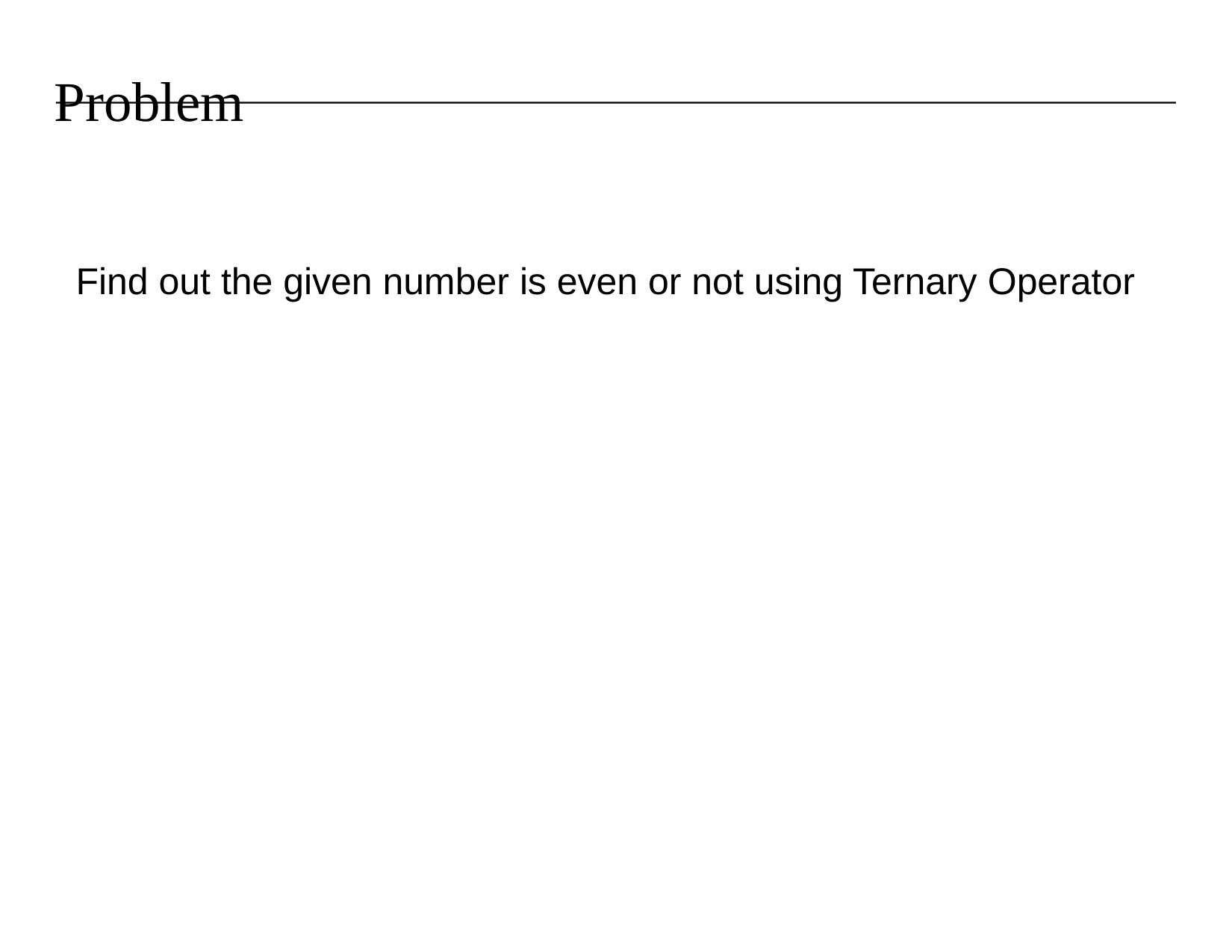

# Problem
 Find out the given number is even or not using Ternary Operator